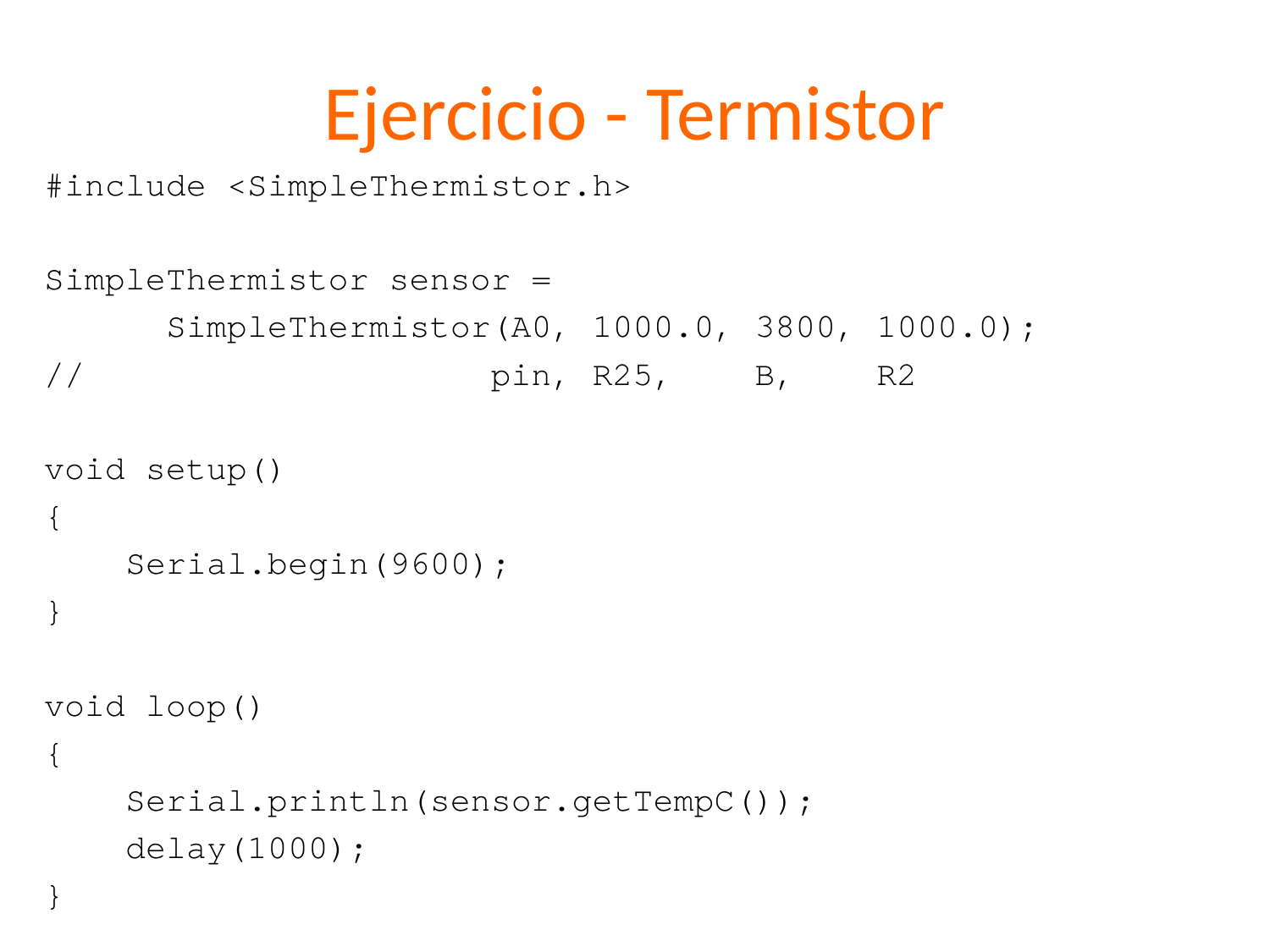

# Ejercicio - Termistor
#include <SimpleThermistor.h>

SimpleThermistor sensor =
      SimpleThermistor(A0, 1000.0, 3800, 1000.0);
//                    pin, R25,    B,    R2

void setup()
{
    Serial.begin(9600);
}

void loop()
{
    Serial.println(sensor.getTempC());
    delay(1000);
}